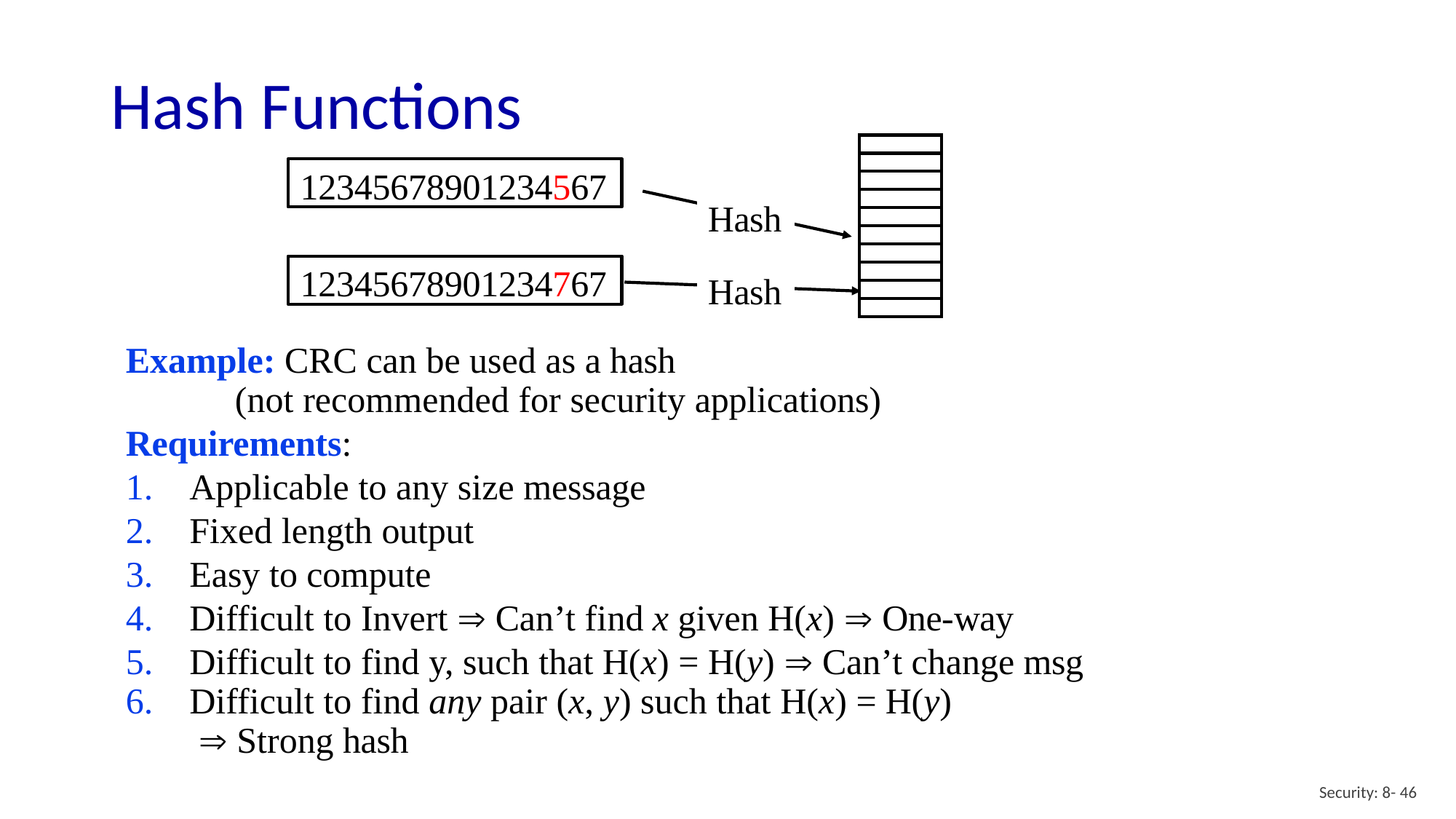

# Hash Functions
|  |
| --- |
|  |
|  |
|  |
|  |
|  |
|  |
|  |
|  |
|  |
12345678901234567

Hash
12345678901234767

Hash
Example: CRC can be used as a hash
(not recommended for security applications)
Requirements:
Applicable to any size message
Fixed length output
Easy to compute
Difficult to Invert ⇒ Can’t find x given H(x) ⇒ One-way
Difficult to find y, such that H(x) = H(y) ⇒ Can’t change msg
Difficult to find any pair (x, y) such that H(x) = H(y)
⇒ Strong hash
Security: 8- 46